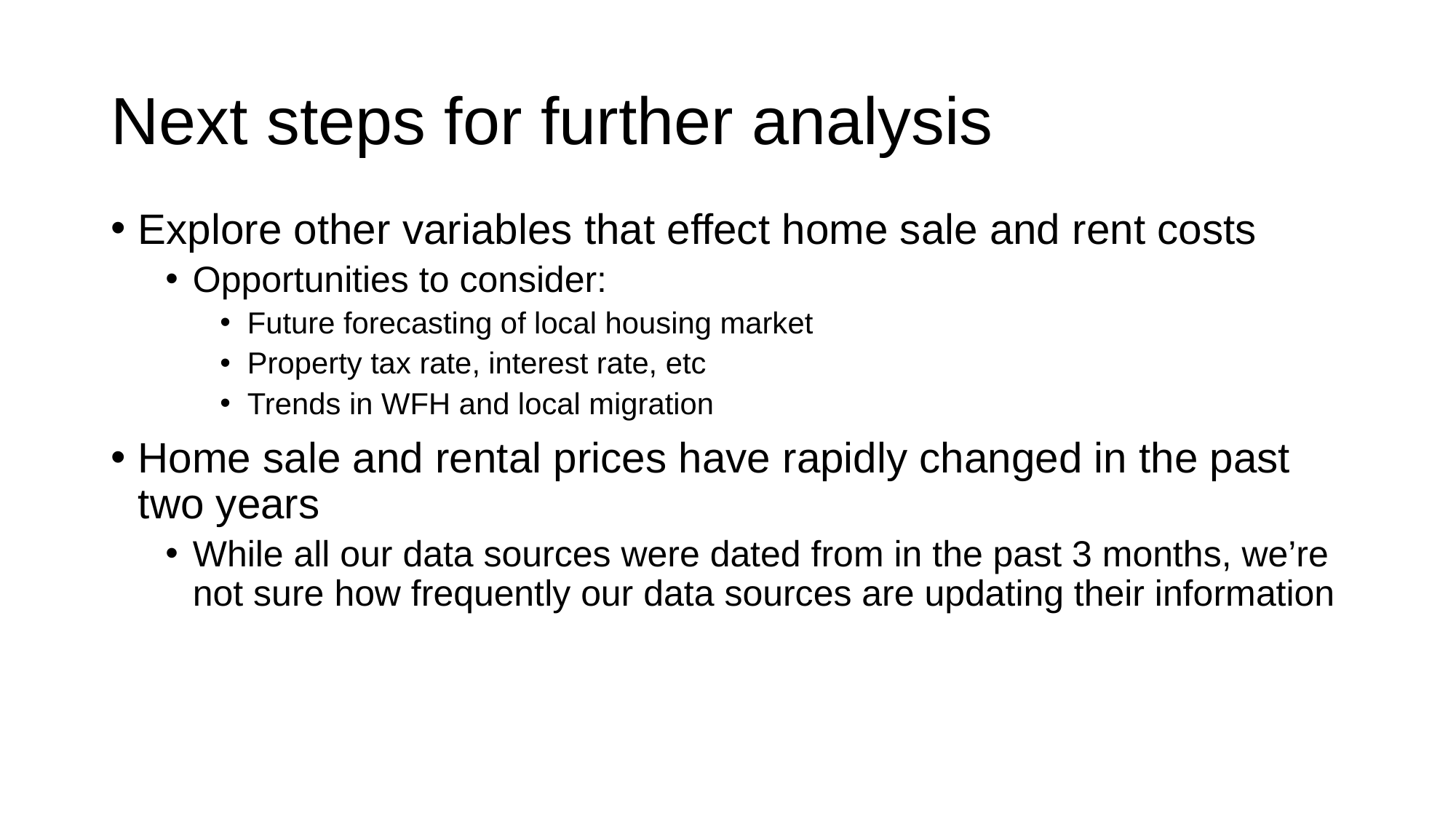

# Next steps for further analysis
Explore other variables that effect home sale and rent costs
Opportunities to consider:
Future forecasting of local housing market
Property tax rate, interest rate, etc
Trends in WFH and local migration
Home sale and rental prices have rapidly changed in the past two years
While all our data sources were dated from in the past 3 months, we’re not sure how frequently our data sources are updating their information